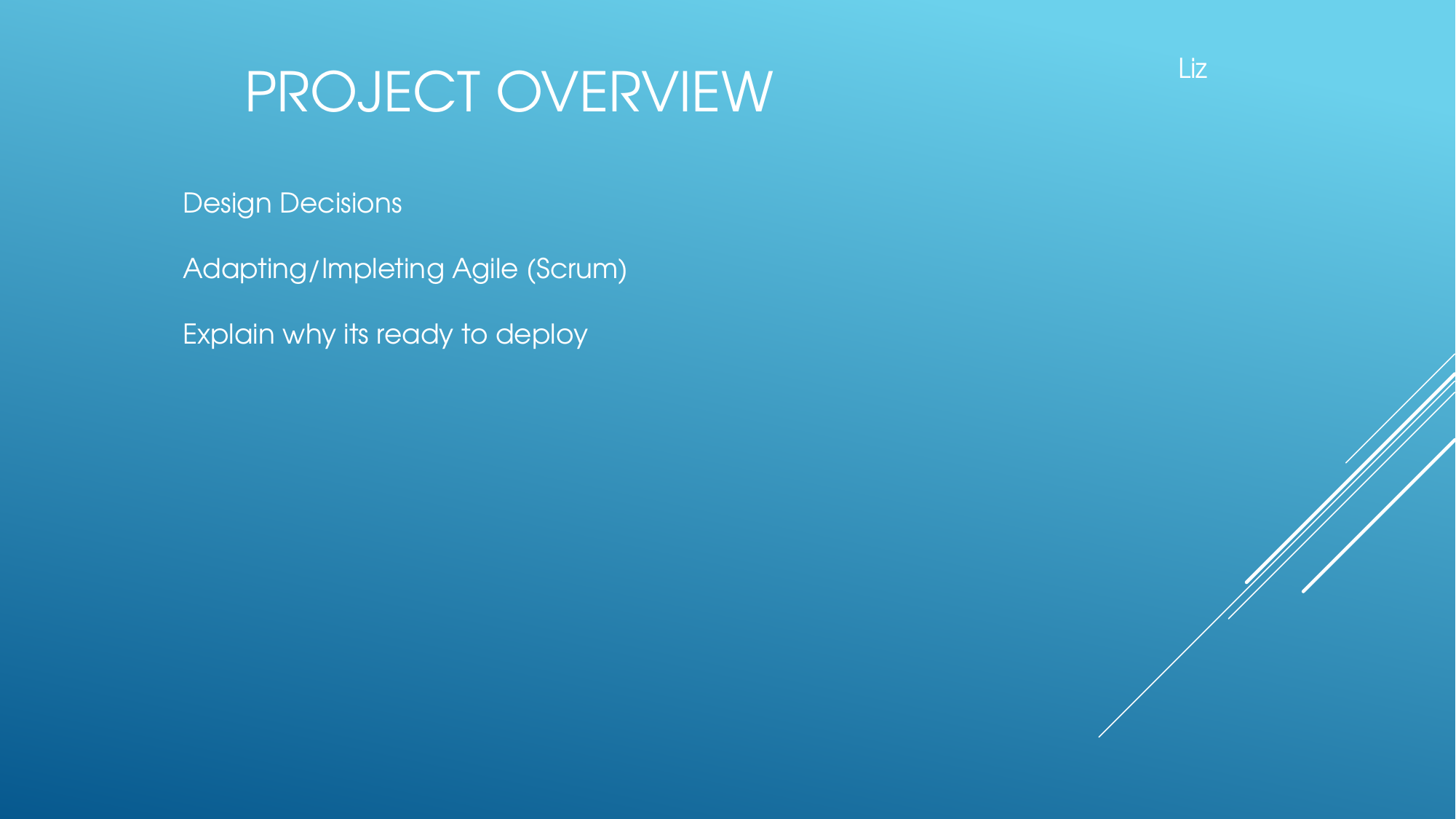

# Project Overview
Liz
Design Decisions

Adapting/Impleting Agile (Scrum)

Explain why its ready to deploy